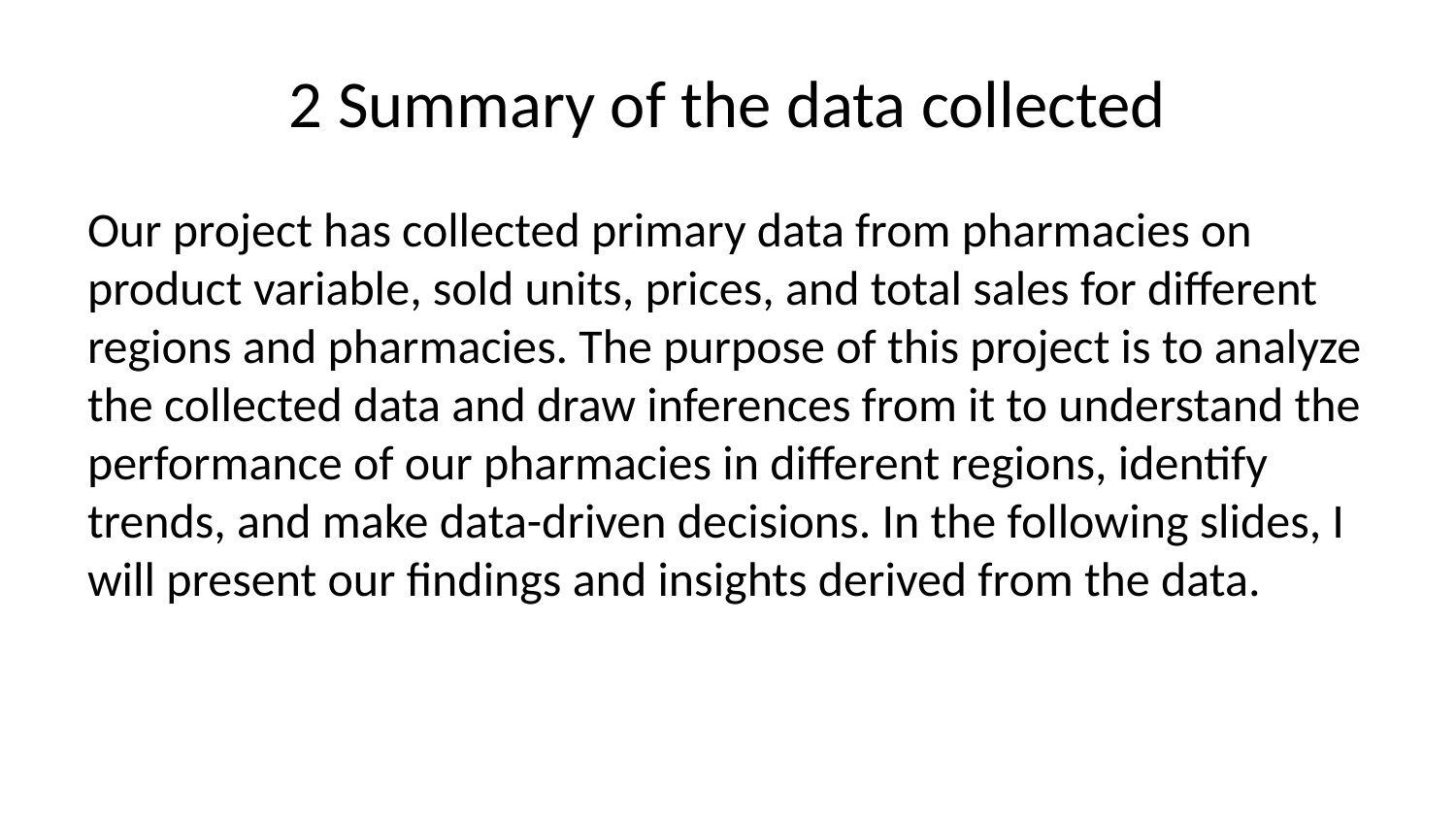

# 2 Summary of the data collected
Our project has collected primary data from pharmacies on product variable, sold units, prices, and total sales for different regions and pharmacies. The purpose of this project is to analyze the collected data and draw inferences from it to understand the performance of our pharmacies in different regions, identify trends, and make data-driven decisions. In the following slides, I will present our findings and insights derived from the data.